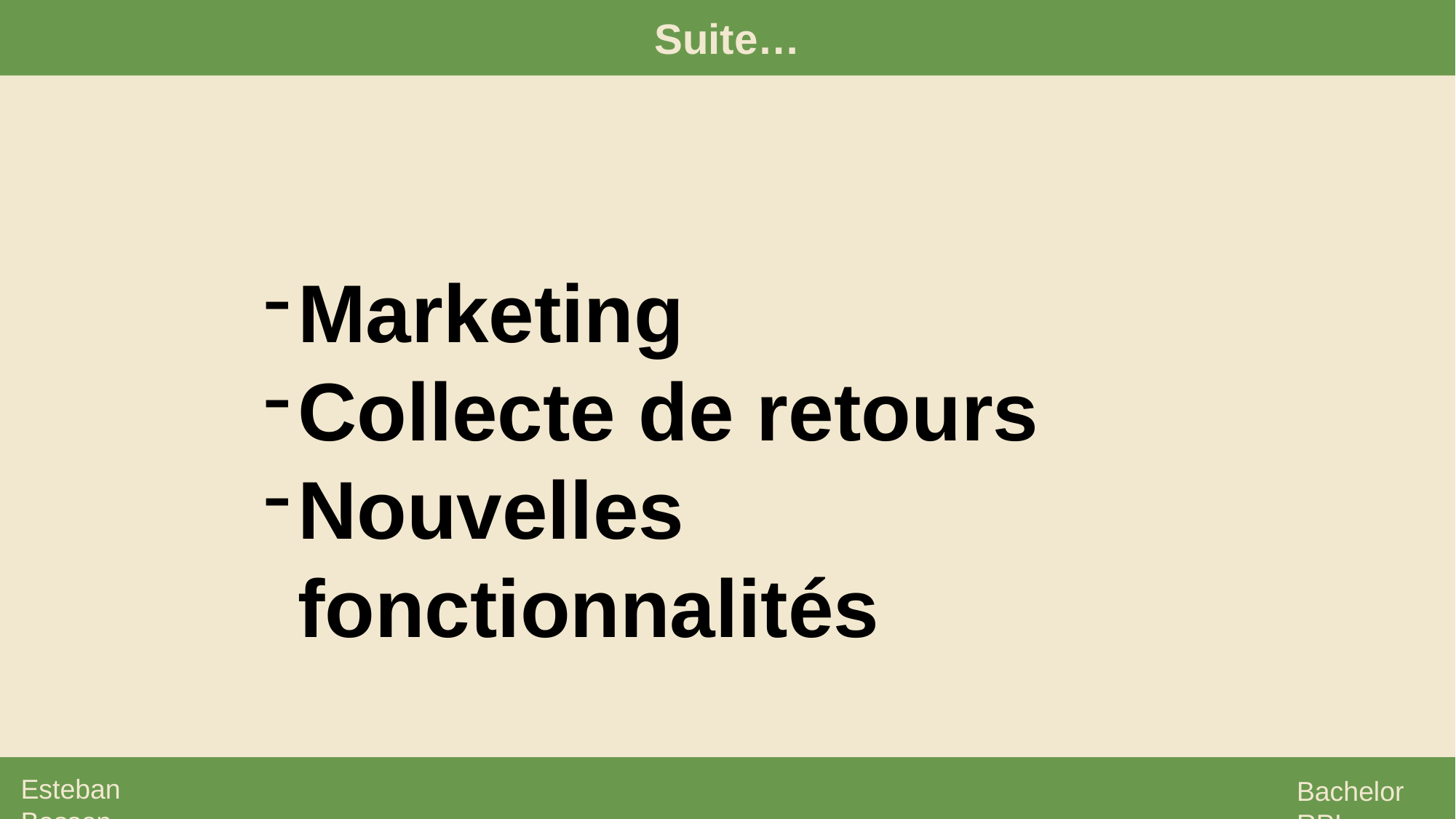

Suite…
Marketing
Collecte de retours
Nouvelles fonctionnalités

Esteban Basson
Bachelor RPI